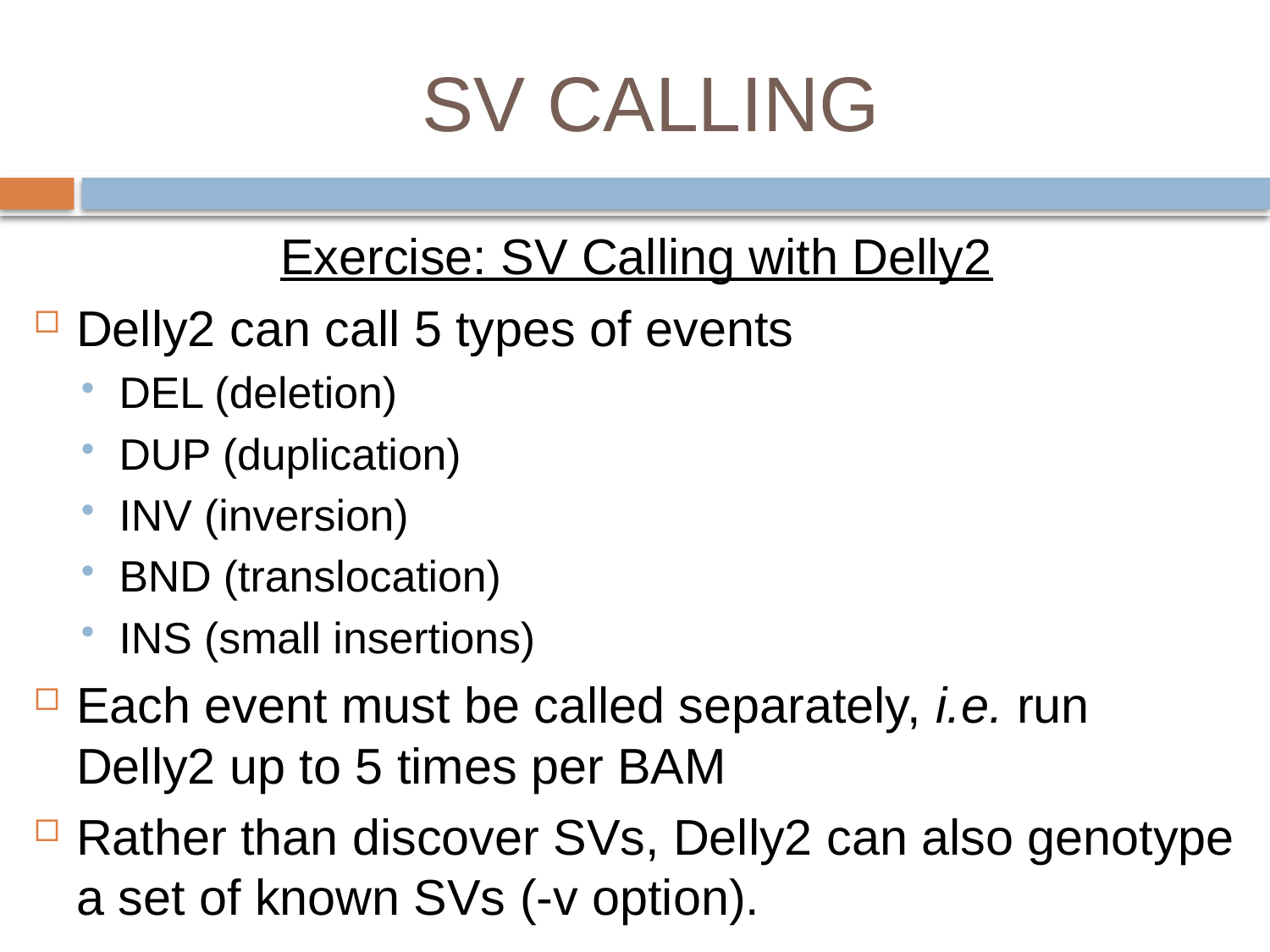

# SV CALLING
Exercise: SV Calling with Delly2
Delly2 can call 5 types of events
DEL (deletion)
DUP (duplication)
INV (inversion)
BND (translocation)
INS (small insertions)
Each event must be called separately, i.e. run Delly2 up to 5 times per BAM
Rather than discover SVs, Delly2 can also genotype a set of known SVs (-v option).